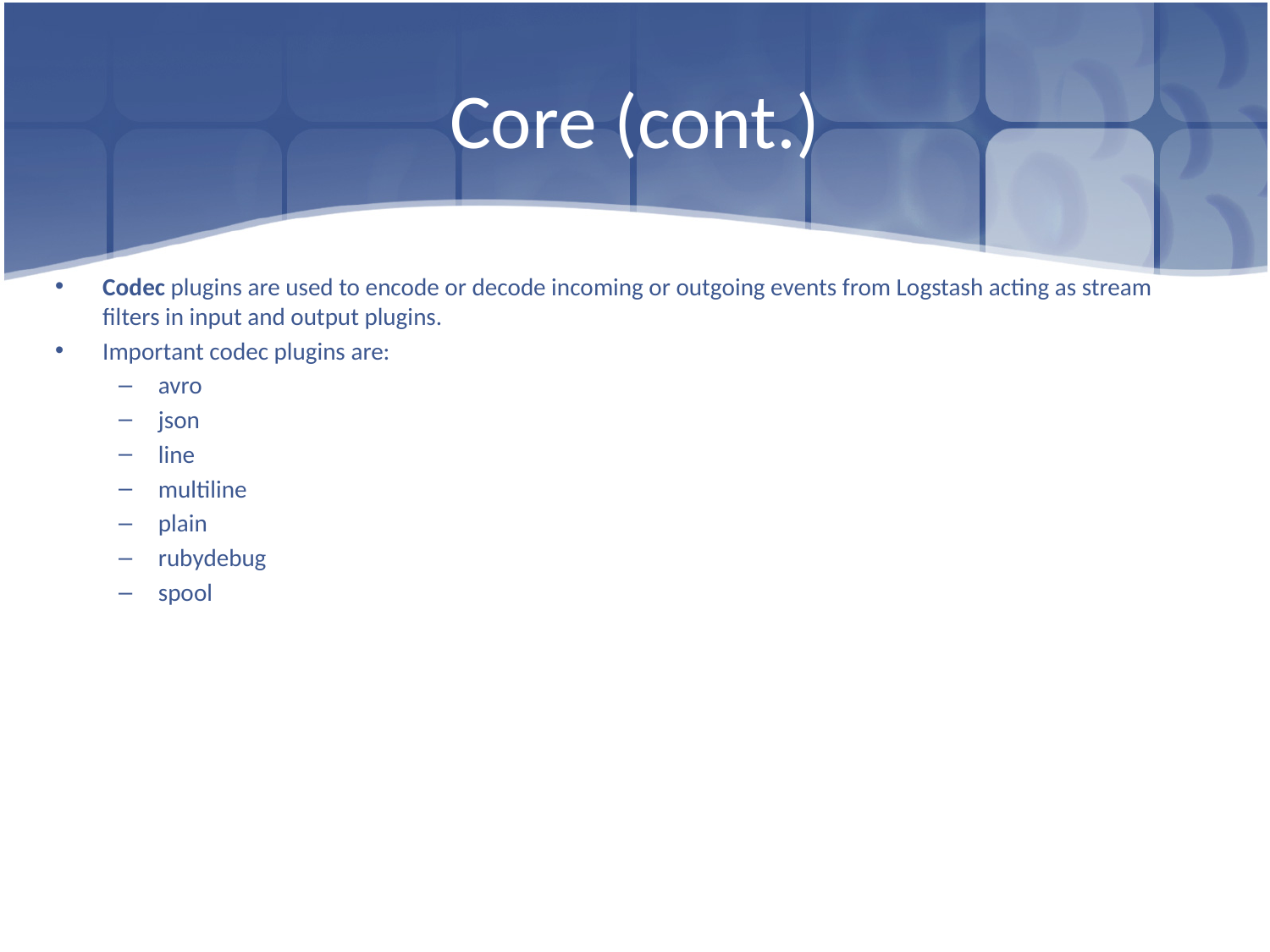

# Core (cont.)
Codec plugins are used to encode or decode incoming or outgoing events from Logstash acting as stream filters in input and output plugins.
Important codec plugins are:
avro
json
line
multiline
plain
rubydebug
spool